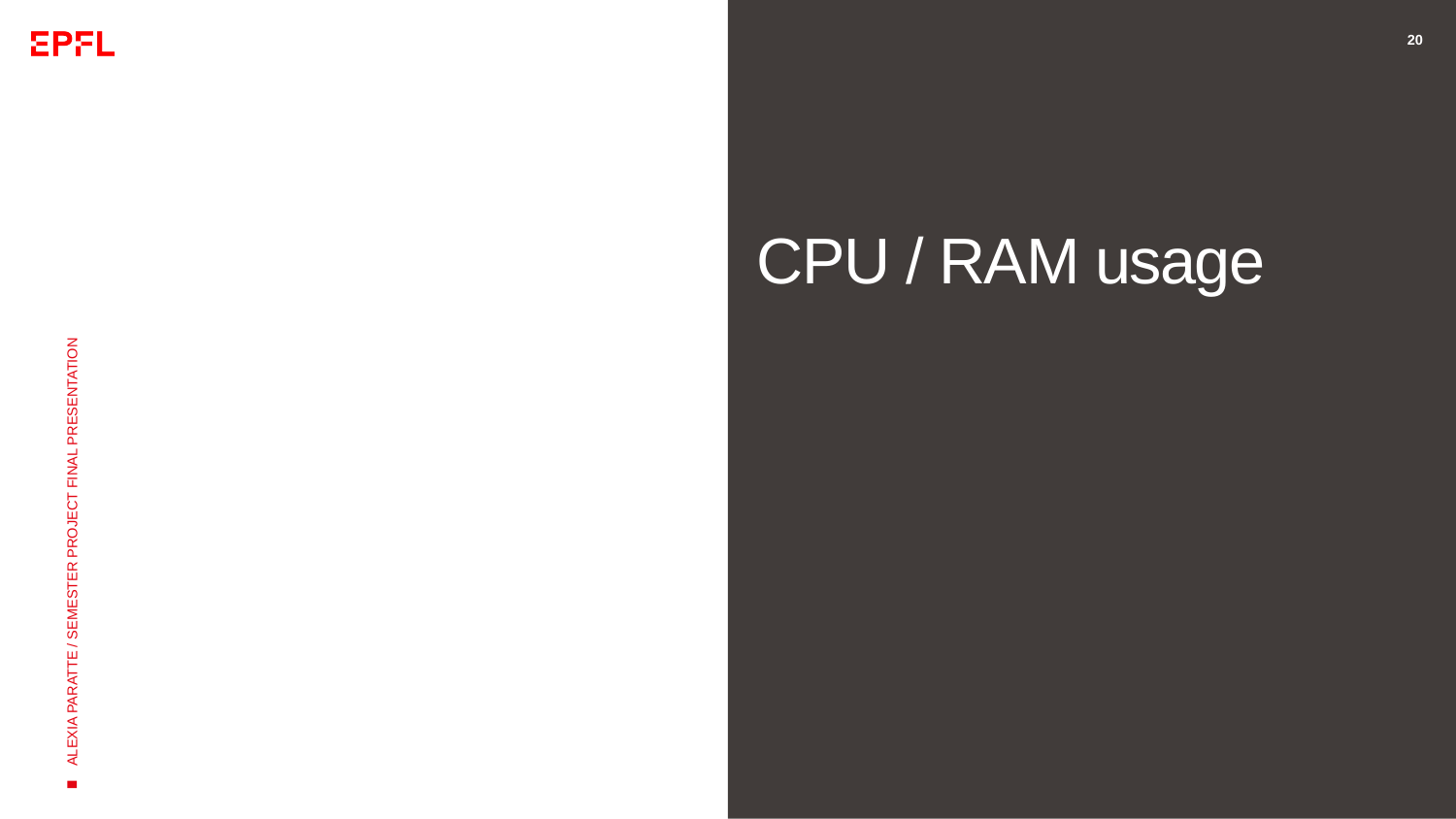

20
# CPU / RAM usage
ALEXIA PARATTE / SEMESTER PROJECT FINAL PRESENTATION